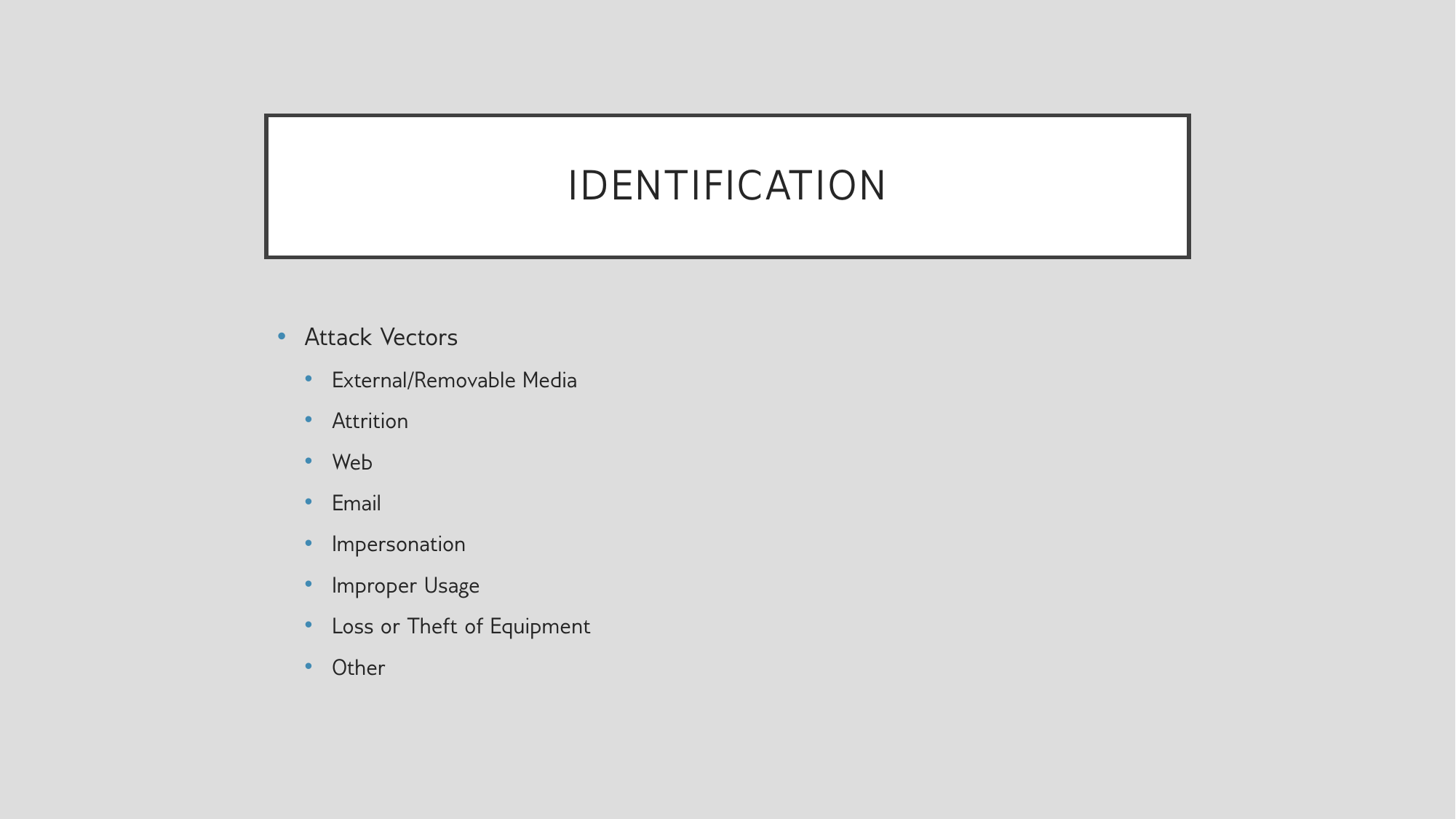

# Identification
Attack Vectors
External/Removable Media
Attrition
Web
Email
Impersonation
Improper Usage
Loss or Theft of Equipment
Other